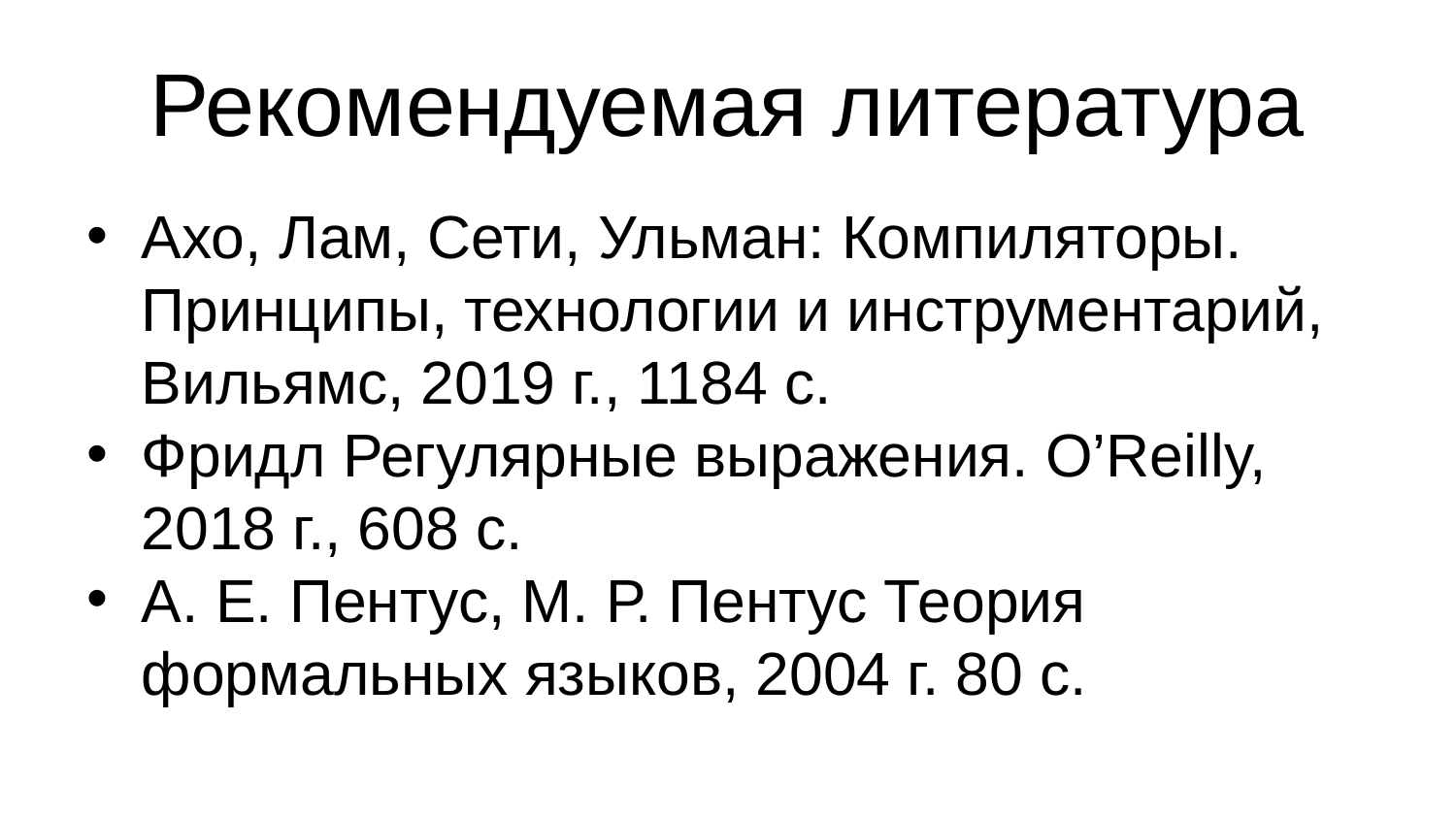

Рекомендуемая литература
Ахо, Лам, Сети, Ульман: Компиляторы. Принципы, технологии и инструментарий, Вильямс, 2019 г., 1184 с.
Фридл Регулярные выражения. O’Reilly, 2018 г., 608 с.
А. Е. Пентус, М. Р. Пентус Теория формальных языков, 2004 г. 80 с.